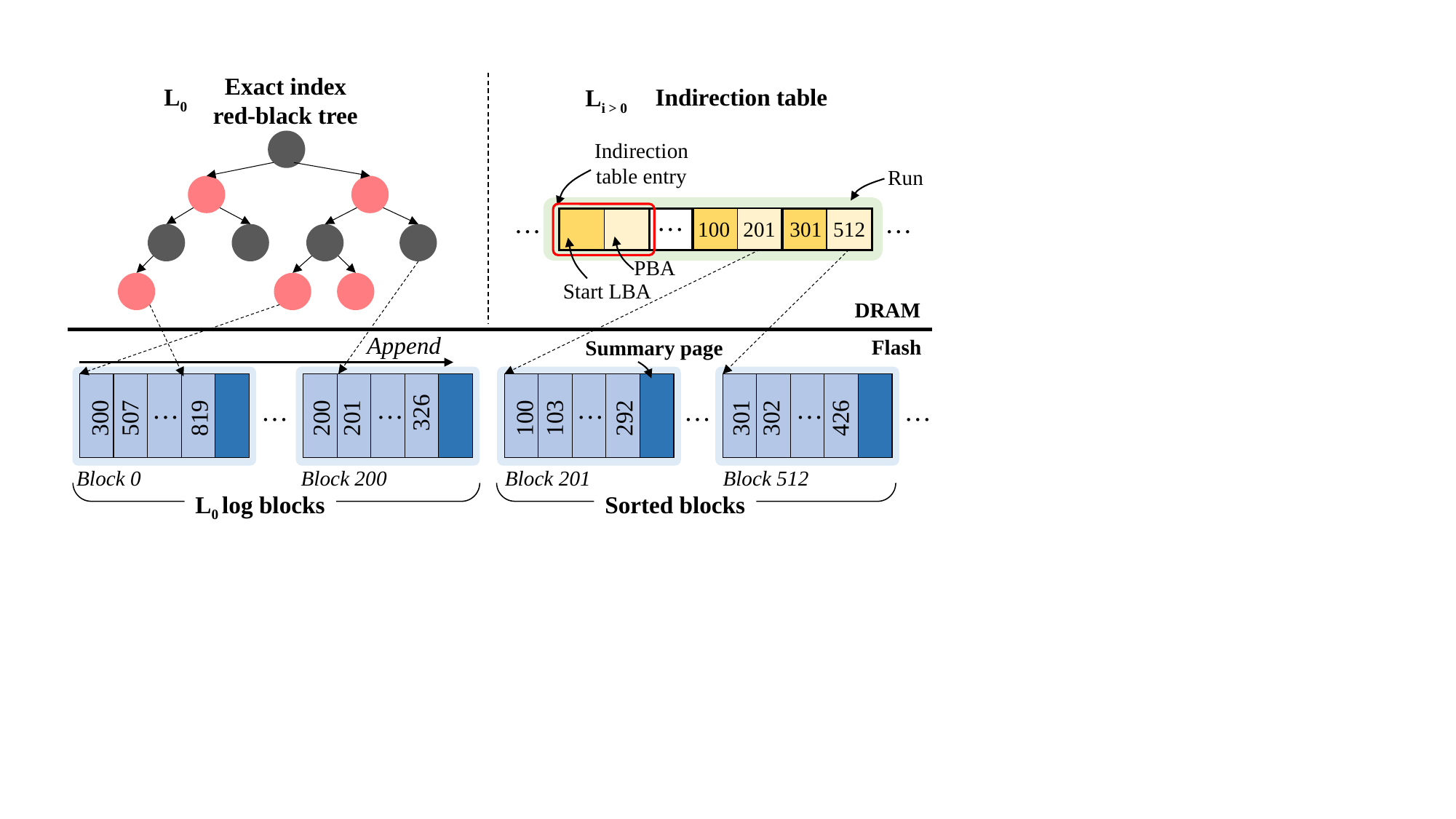

Exact index
red-black tree
L0
Indirection table
Li > 0

Indirection
table entry
Run

…
…
…

100
201
301
512

PBA
Start LBA

DRAM

Append
Flash
Summary page

…
…
…
…
…
…
…
326
300
507
200
201
100
103
301
302
819
292
426
Block 0
Block 200
Block 201
Block 512
L0 log blocks
Sorted blocks